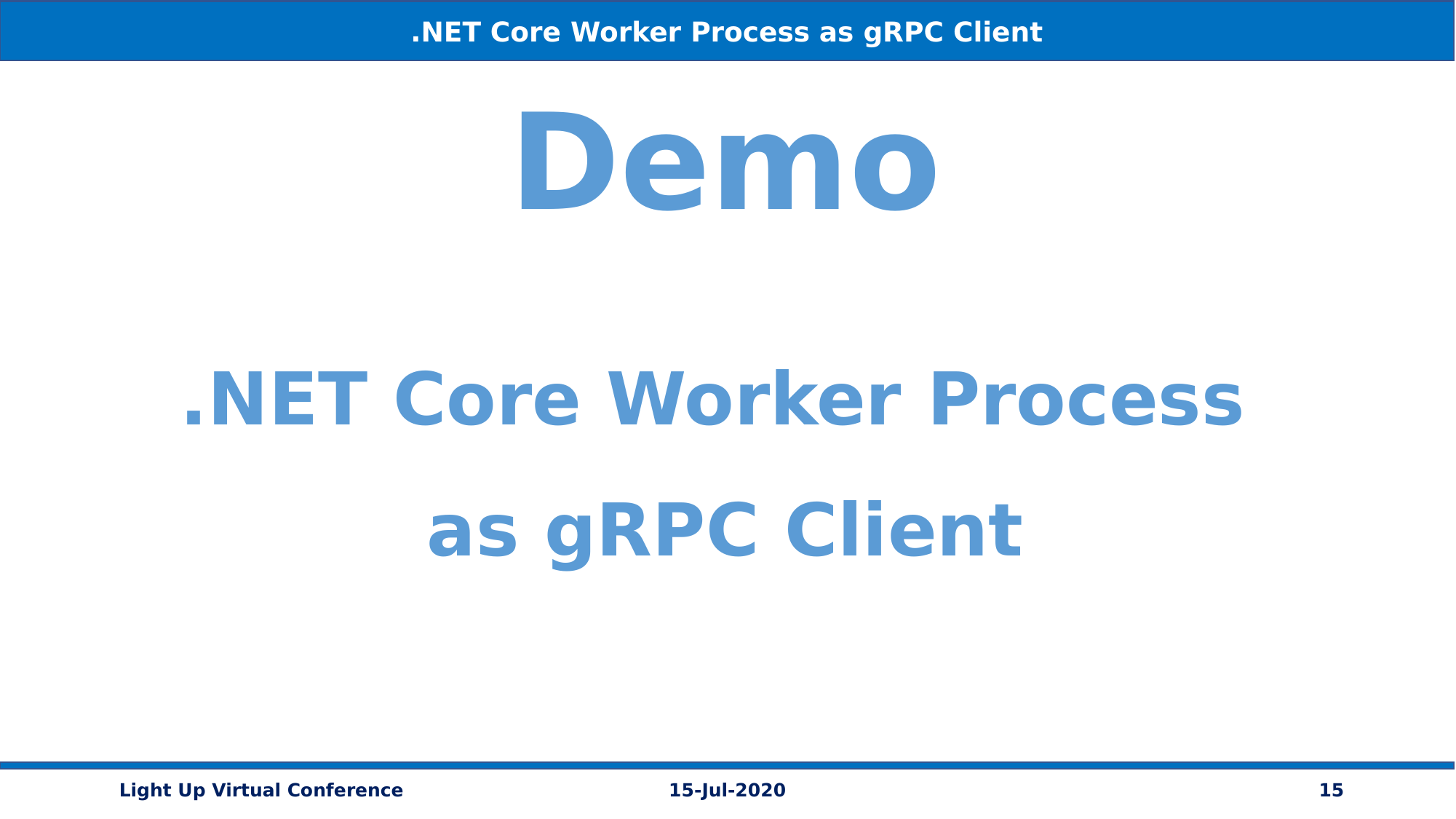

.NET Core Worker Process as gRPC Client
Demo

.NET Core Worker Process
as gRPC Client

15-Jul-2020
15
Light Up Virtual Conference